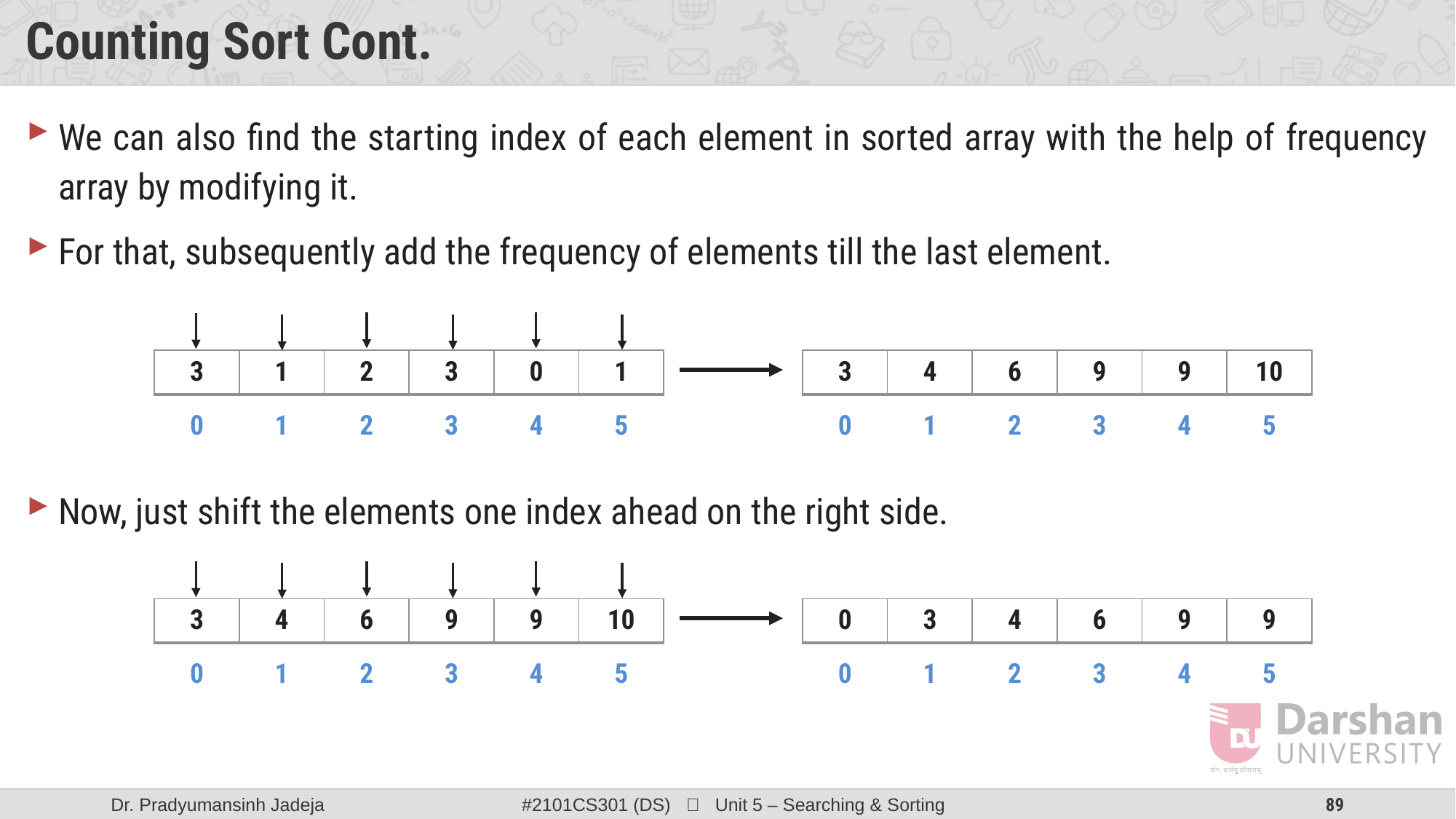

# Counting Sort Cont.
We can also find the starting index of each element in sorted array with the help of frequency array by modifying it.
For that, subsequently add the frequency of elements till the last element.

Now, just shift the elements one index ahead on the right side.

| 3 | 1 | 2 | 3 | 0 | 1 |
| --- | --- | --- | --- | --- | --- |
| 3 | 4 | 6 | 9 | 9 | 10 |
| --- | --- | --- | --- | --- | --- |
| 0 | 1 | 2 | 3 | 4 | 5 |
| --- | --- | --- | --- | --- | --- |
| 0 | 1 | 2 | 3 | 4 | 5 |
| --- | --- | --- | --- | --- | --- |
| 3 | 4 | 6 | 9 | 9 | 10 |
| --- | --- | --- | --- | --- | --- |
| 0 | 3 | 4 | 6 | 9 | 9 |
| --- | --- | --- | --- | --- | --- |
| 0 | 1 | 2 | 3 | 4 | 5 |
| --- | --- | --- | --- | --- | --- |
| 0 | 1 | 2 | 3 | 4 | 5 |
| --- | --- | --- | --- | --- | --- |